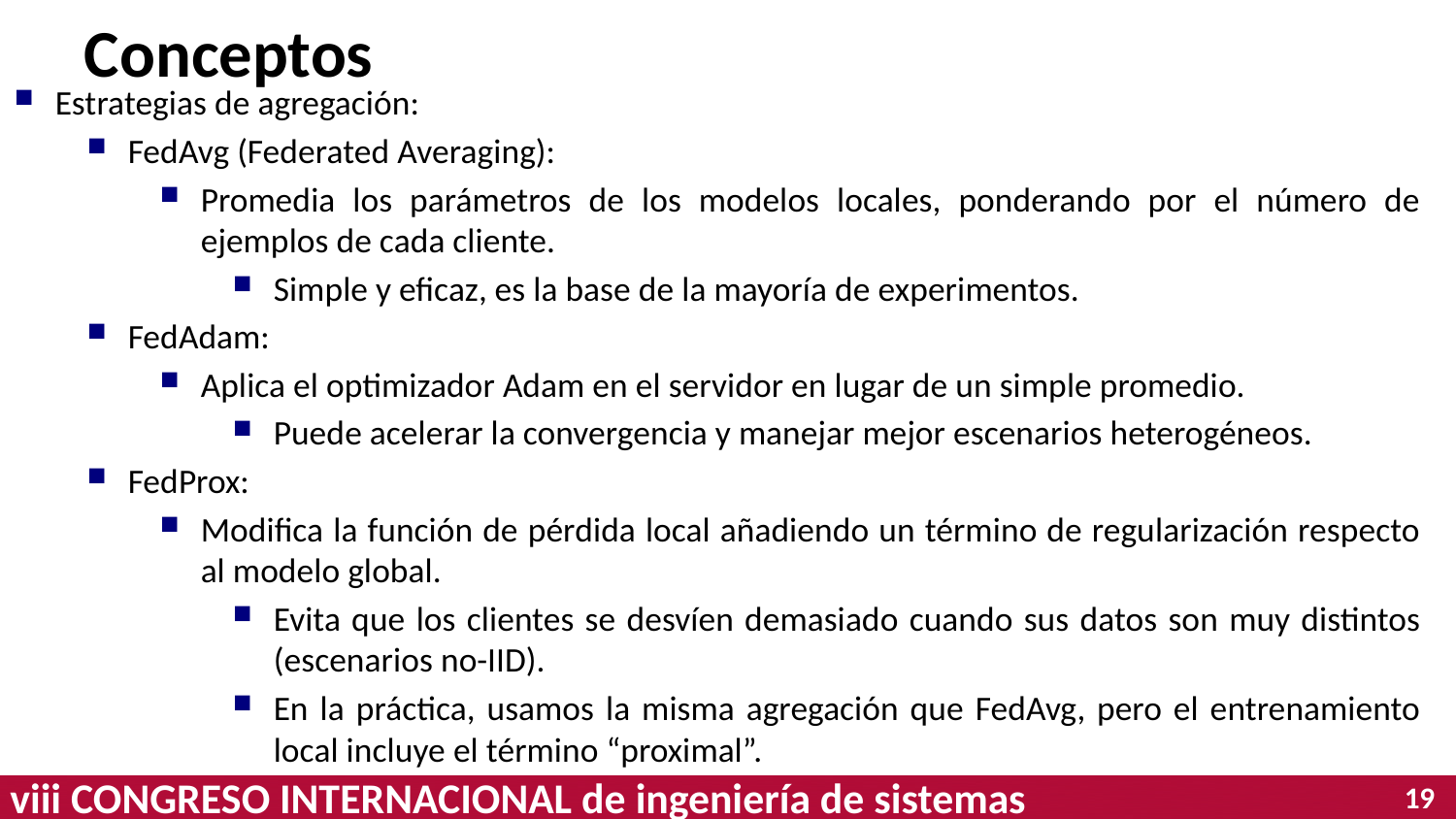

# Conceptos
Estrategias de agregación:
FedAvg (Federated Averaging):
Promedia los parámetros de los modelos locales, ponderando por el número de ejemplos de cada cliente.
Simple y eficaz, es la base de la mayoría de experimentos.
FedAdam:
Aplica el optimizador Adam en el servidor en lugar de un simple promedio.
Puede acelerar la convergencia y manejar mejor escenarios heterogéneos.
FedProx:
Modifica la función de pérdida local añadiendo un término de regularización respecto al modelo global.
Evita que los clientes se desvíen demasiado cuando sus datos son muy distintos (escenarios no-IID).
En la práctica, usamos la misma agregación que FedAvg, pero el entrenamiento local incluye el término “proximal”.